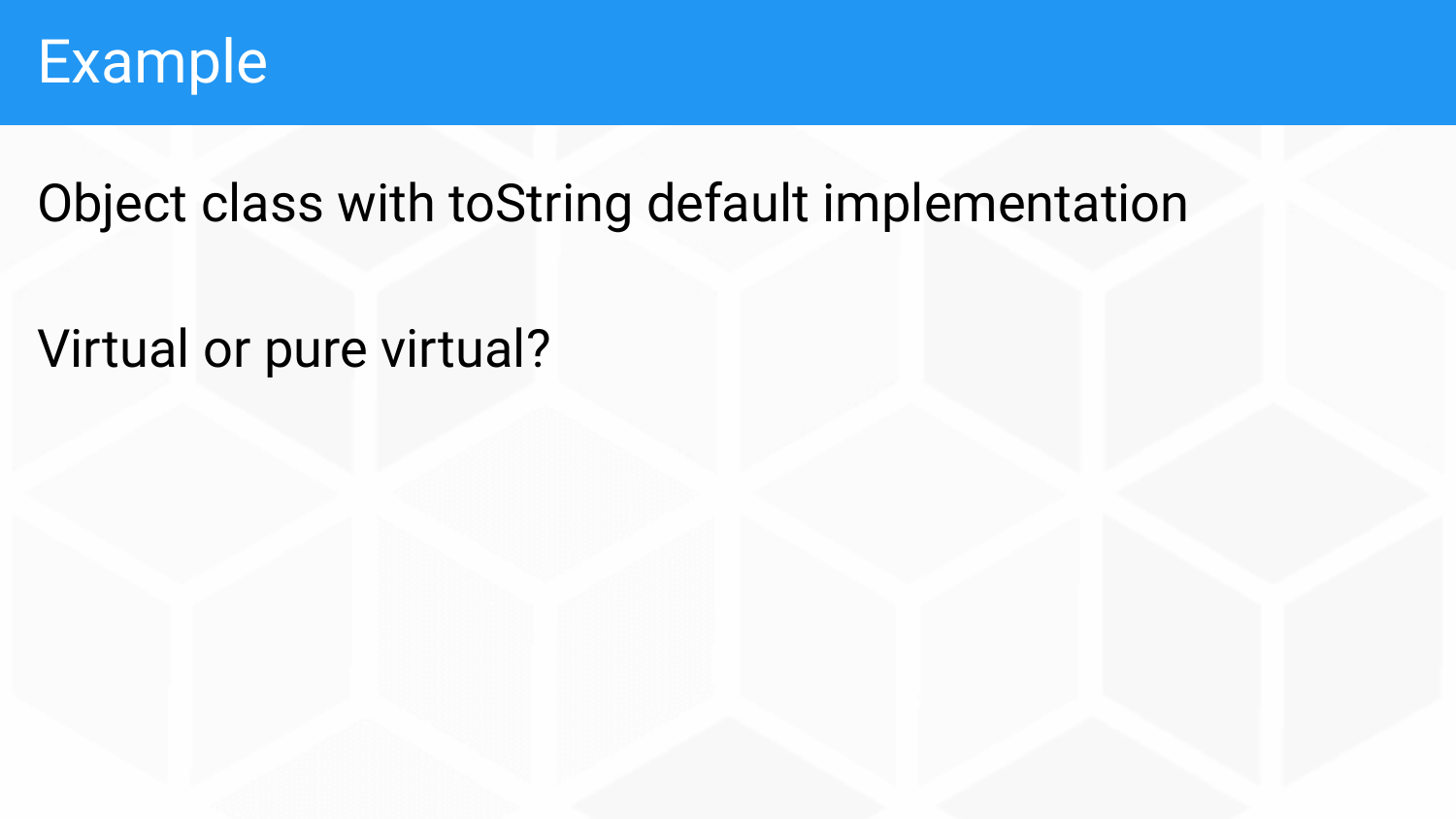

# Example
Object class with toString default implementation

Virtual or pure virtual?